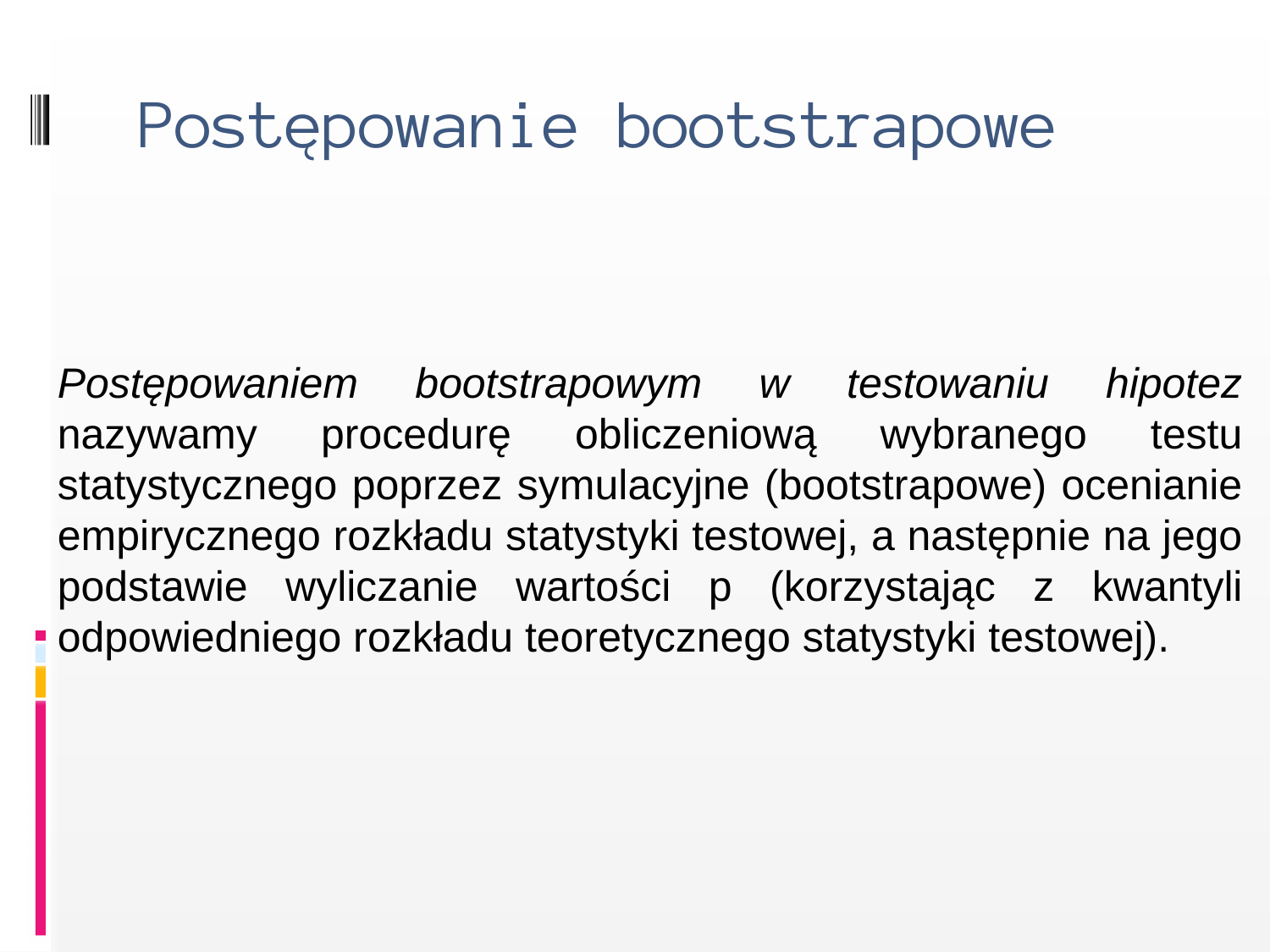

# Postępowanie bootstrapowe
Postępowaniem bootstrapowym w testowaniu hipotez nazywamy procedurę obliczeniową wybranego testu statystycznego poprzez symulacyjne (bootstrapowe) ocenianie empirycznego rozkładu statystyki testowej, a następnie na jego podstawie wyliczanie wartości p (korzystając z kwantyli odpowiedniego rozkładu teoretycznego statystyki testowej).